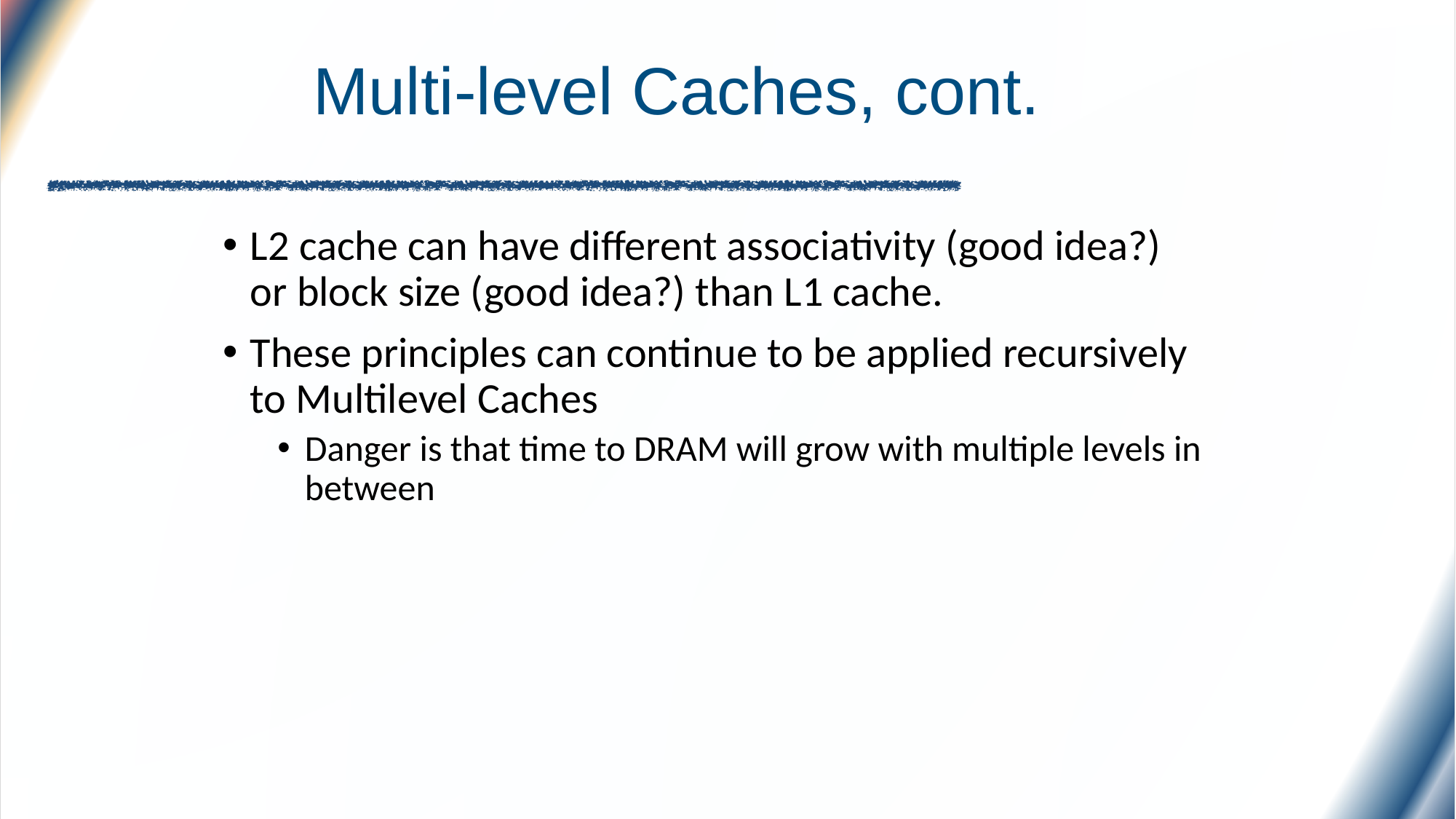

# Multi-level Caches, cont.
L2 cache can have different associativity (good idea?) or block size (good idea?) than L1 cache.
These principles can continue to be applied recursively to Multilevel Caches
Danger is that time to DRAM will grow with multiple levels in between